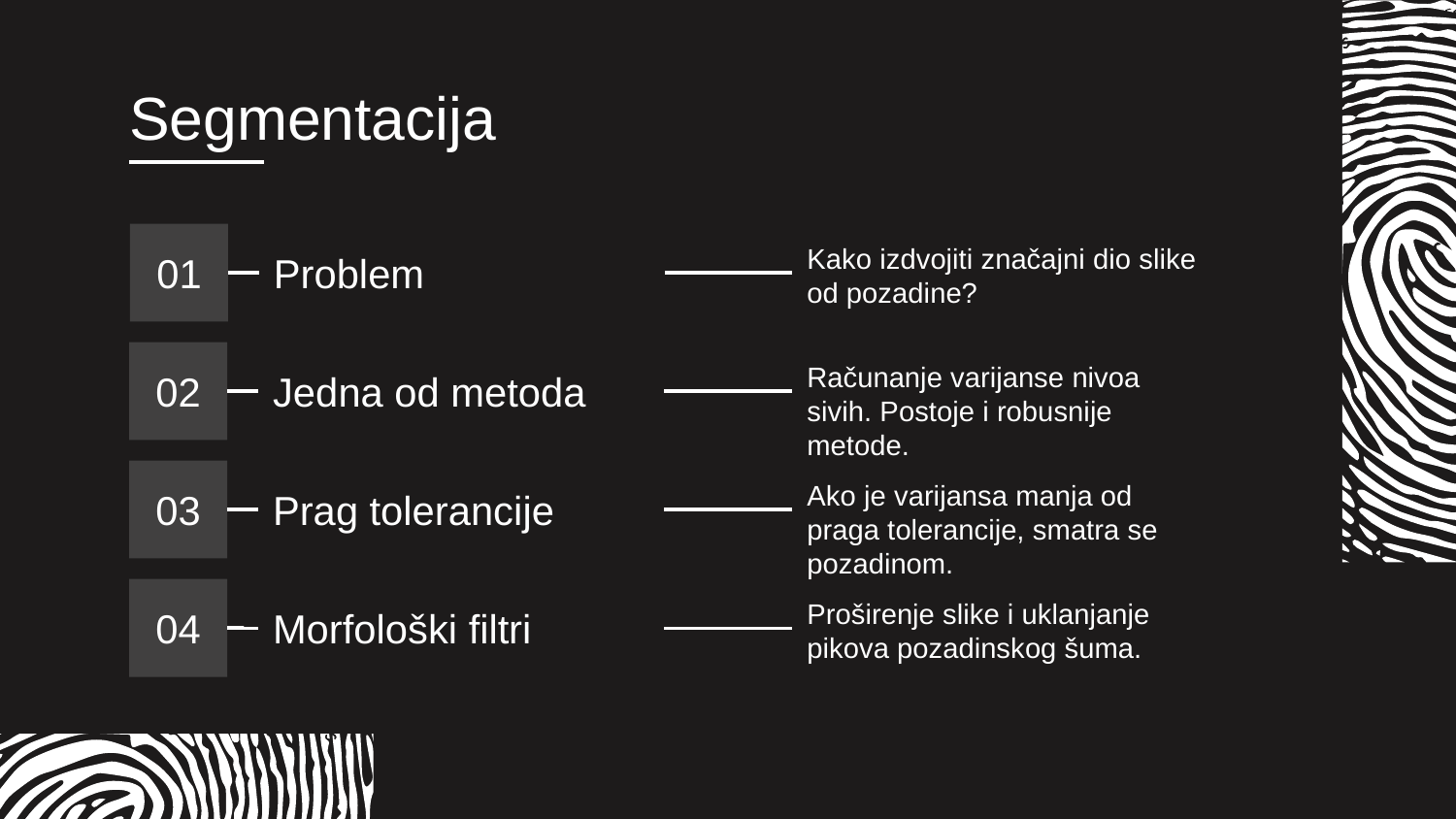

# Segmentacija
01
Problem
Kako izdvojiti značajni dio slike od pozadine?
02
Jedna od metoda
Računanje varijanse nivoa sivih. Postoje i robusnije metode.
03
Prag tolerancije
Ako je varijansa manja od praga tolerancije, smatra se pozadinom.
04
Morfološki filtri
Proširenje slike i uklanjanje pikova pozadinskog šuma.